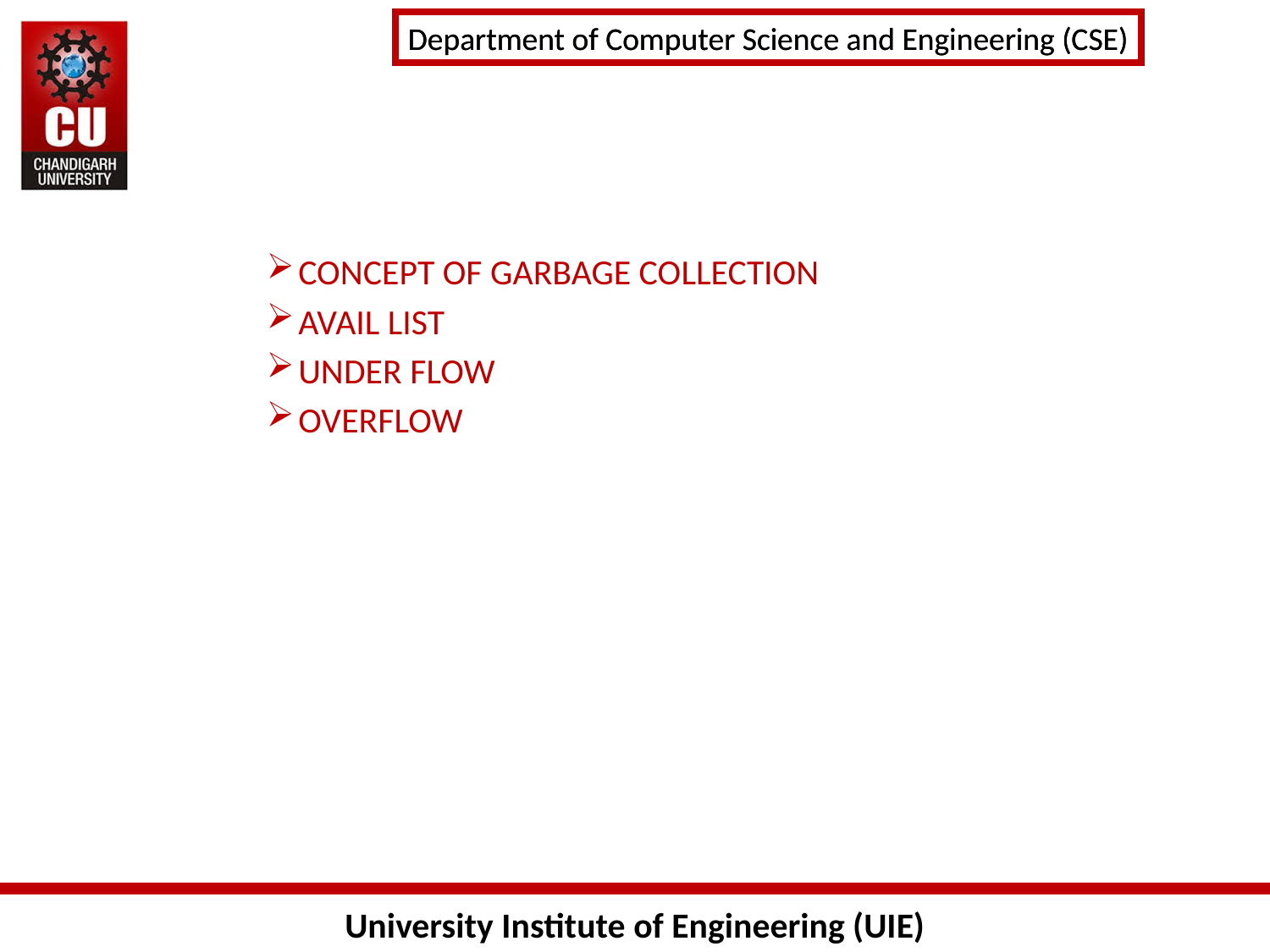

#
CONCEPT OF GARBAGE COLLECTION
AVAIL LIST
UNDER FLOW
OVERFLOW